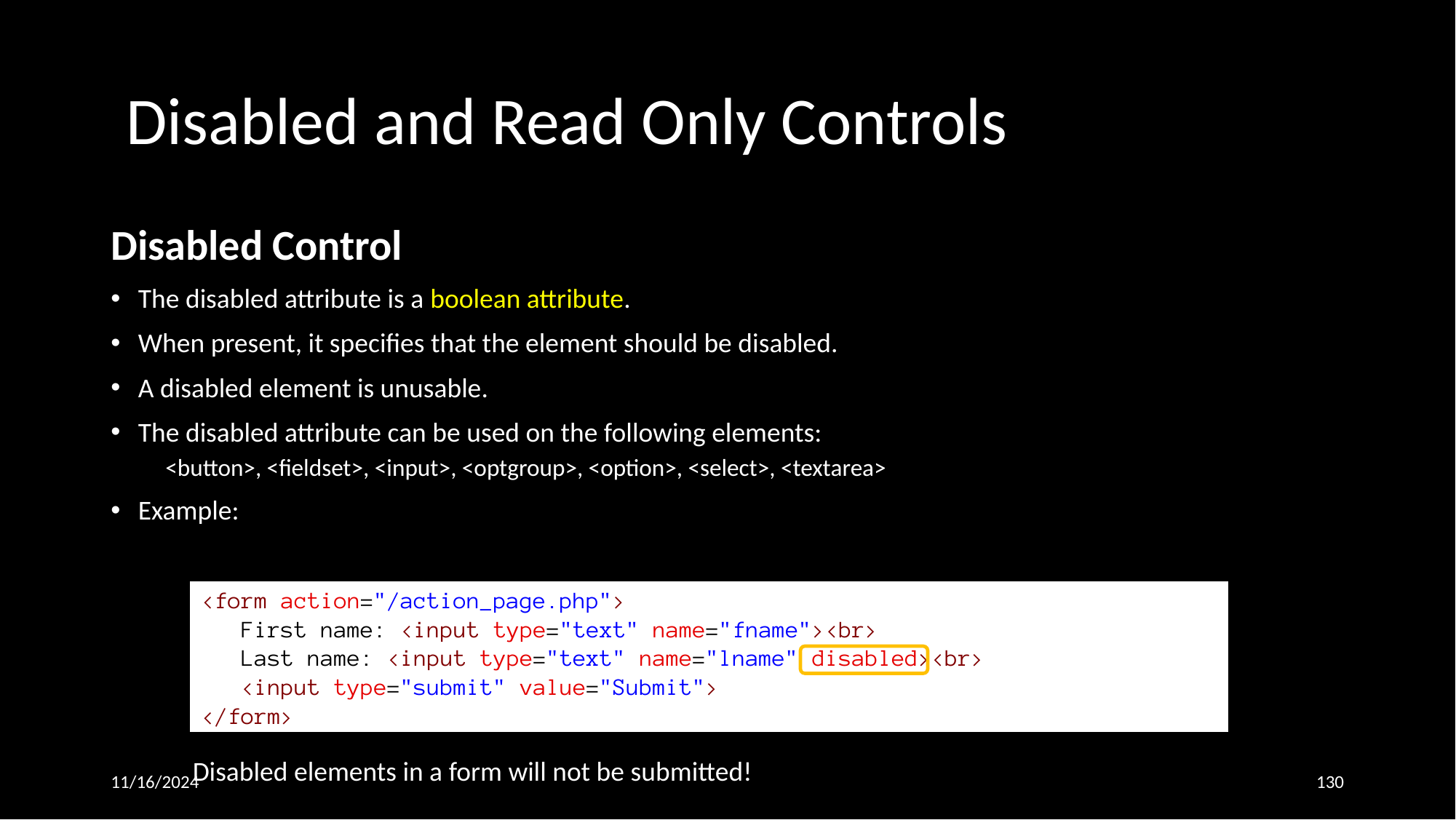

# Disabled and Read Only Controls
Disabled Control
The disabled attribute is a boolean attribute.
When present, it specifies that the element should be disabled.
A disabled element is unusable.
The disabled attribute can be used on the following elements:
<button>, <fieldset>, <input>, <optgroup>, <option>, <select>, <textarea>
Example:

<form action="/action_page.php">
   First name: <input type="text" name="fname"><br>
   Last name: <input type="text" name="lname" disabled><br>
   <input type="submit" value="Submit">
</form>

Disabled elements in a form will not be submitted!
11/16/2024
130